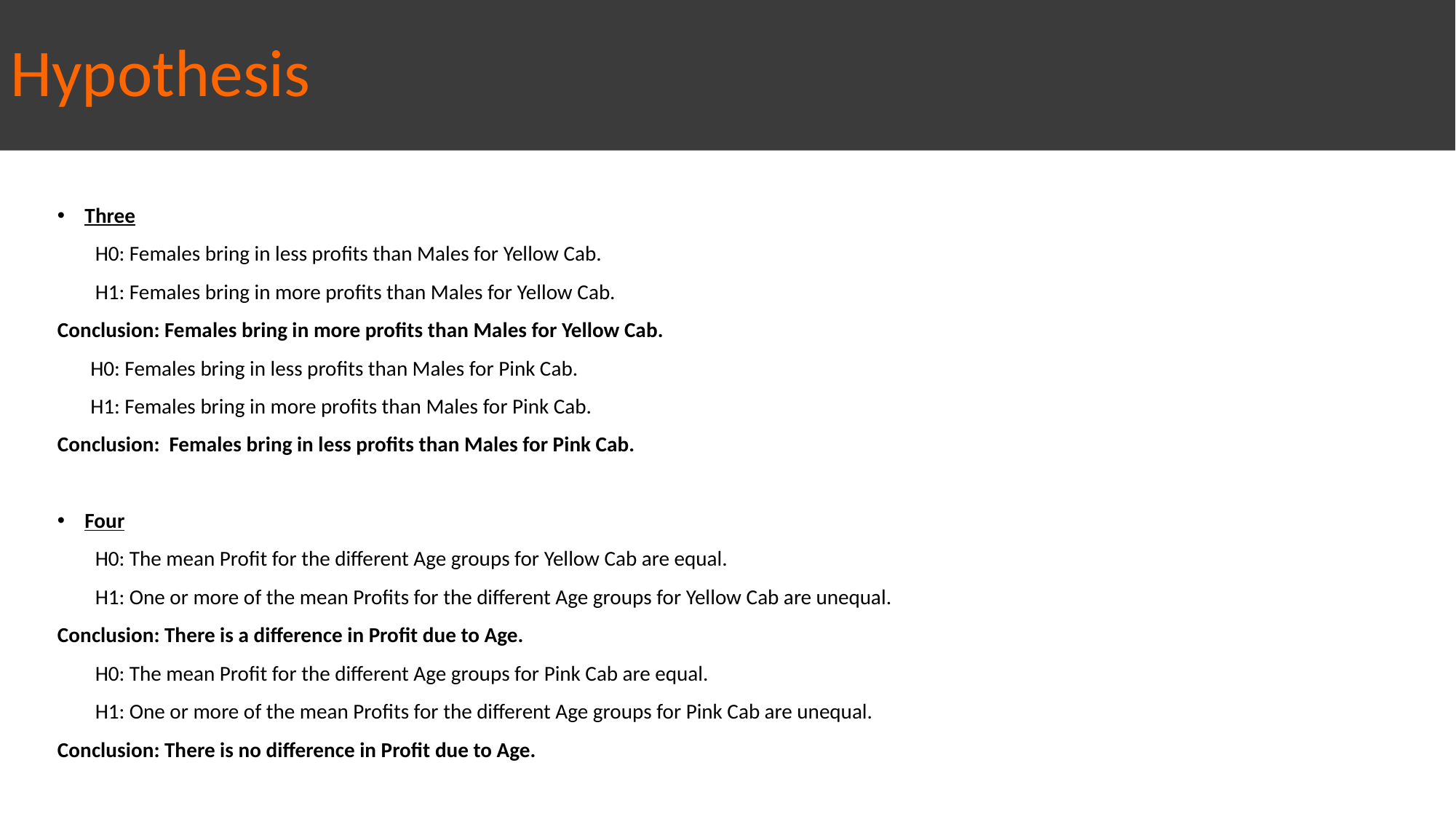

# Hypothesis

Three
        H0: Females bring in less profits than Males for Yellow Cab.
        H1: Females bring in more profits than Males for Yellow Cab.
Conclusion: Females bring in more profits than Males for Yellow Cab.
       H0: Females bring in less profits than Males for Pink Cab.
       H1: Females bring in more profits than Males for Pink Cab.
Conclusion:  Females bring in less profits than Males for Pink Cab.

Four
        H0: The mean Profit for the different Age groups for Yellow Cab are equal.
        H1: One or more of the mean Profits for the different Age groups for Yellow Cab are unequal.
Conclusion: There is a difference in Profit due to Age.
        H0: The mean Profit for the different Age groups for Pink Cab are equal.
        H1: One or more of the mean Profits for the different Age groups for Pink Cab are unequal.
Conclusion: There is no difference in Profit due to Age.